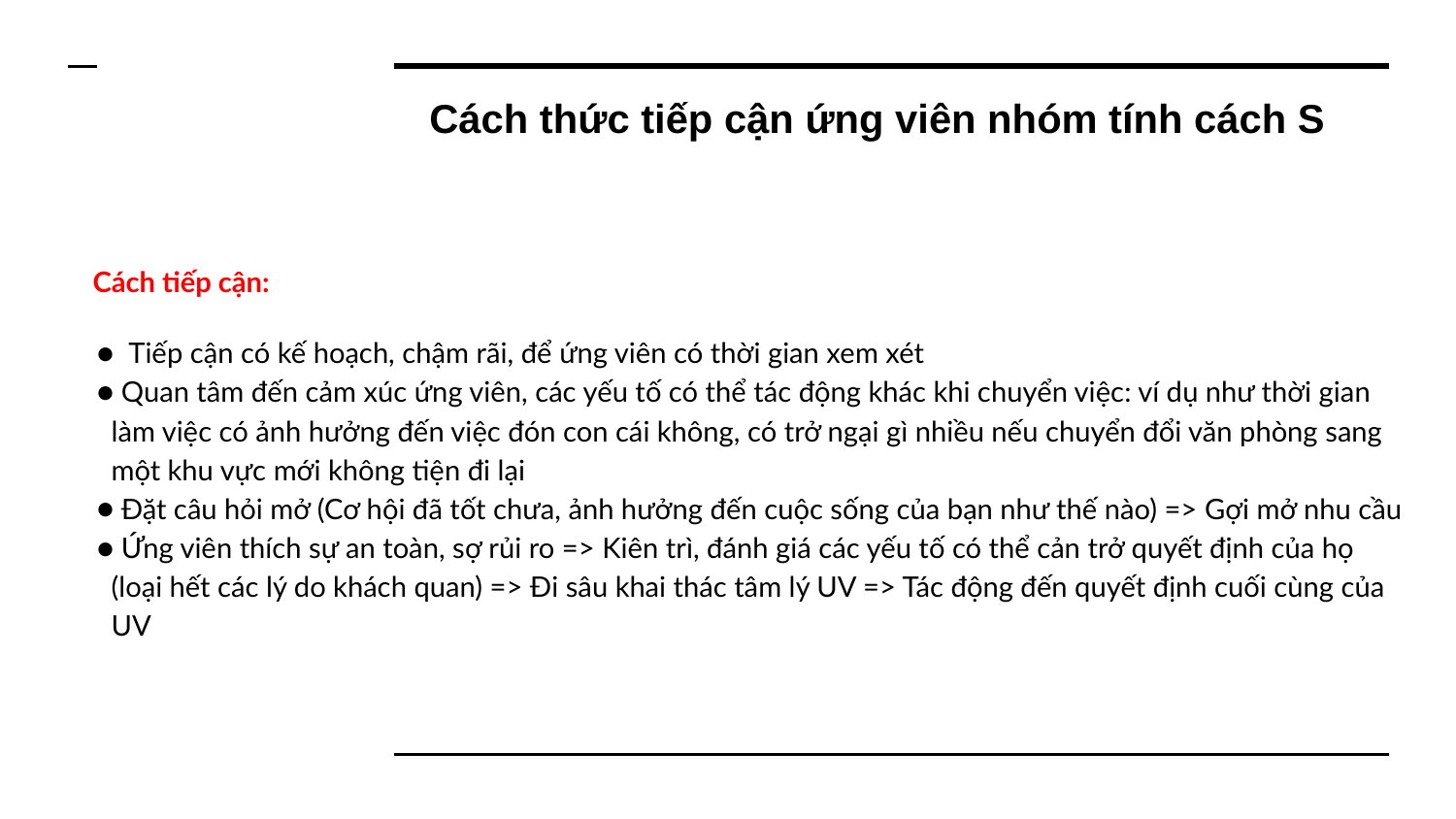

# Cách thức tiếp cận ứng viên nhóm tính cách S

Cách tiếp cận:
  Tiếp cận có kế hoạch, chậm rãi, để ứng viên có thời gian xem xét
 Quan tâm đến cảm xúc ứng viên, các yếu tố có thể tác động khác khi chuyển việc: ví dụ như thời gian làm việc có ảnh hưởng đến việc đón con cái không, có trở ngại gì nhiều nếu chuyển đổi văn phòng sang một khu vực mới không tiện đi lại
 Đặt câu hỏi mở (Cơ hội đã tốt chưa, ảnh hưởng đến cuộc sống của bạn như thế nào) => Gợi mở nhu cầu
 Ứng viên thích sự an toàn, sợ rủi ro => Kiên trì, đánh giá các yếu tố có thể cản trở quyết định của họ (loại hết các lý do khách quan) => Đi sâu khai thác tâm lý UV => Tác động đến quyết định cuối cùng của UV